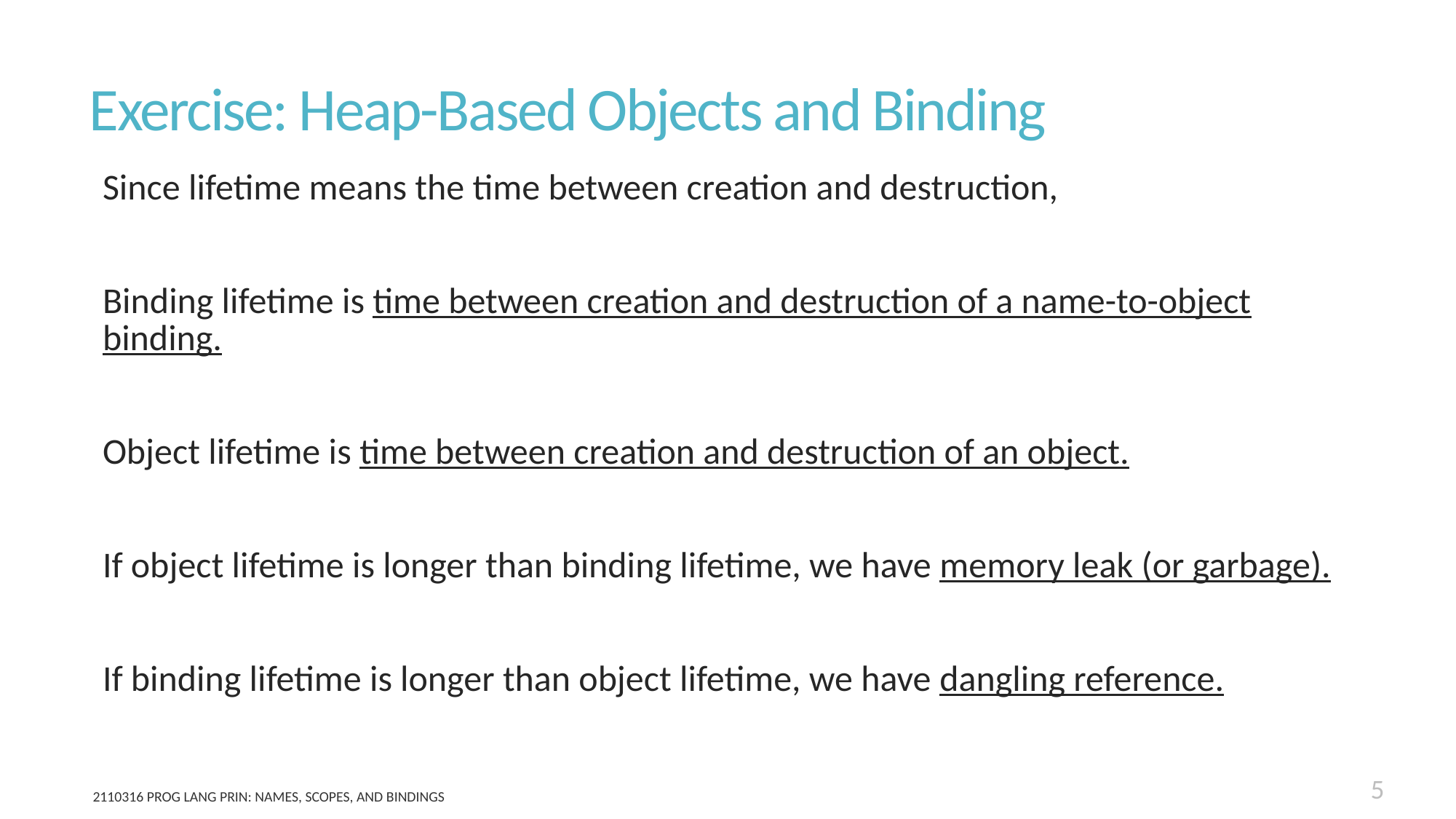

# Exercise: Heap-Based Objects and Binding
Since lifetime means the time between creation and destruction,

Binding lifetime is time between creation and destruction of a name-to-object binding.

Object lifetime is time between creation and destruction of an object.

If object lifetime is longer than binding lifetime, we have memory leak (or garbage).

If binding lifetime is longer than object lifetime, we have dangling reference.

5
2110316 Prog Lang Prin: Names, Scopes, and Bindings